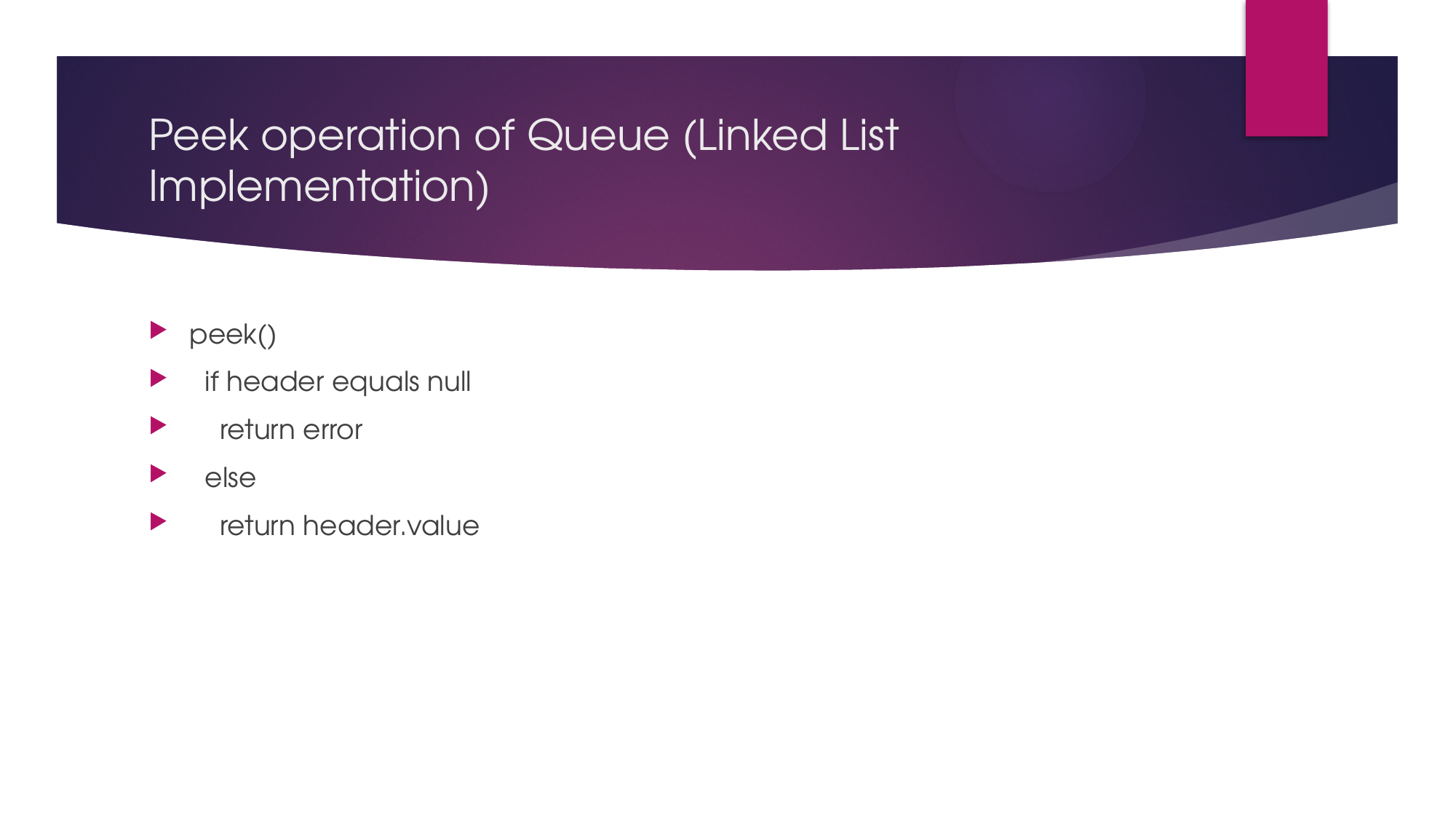

# Peek operation of Queue (Linked List Implementation)
peek()
  if header equals null
    return error
  else
    return header.value